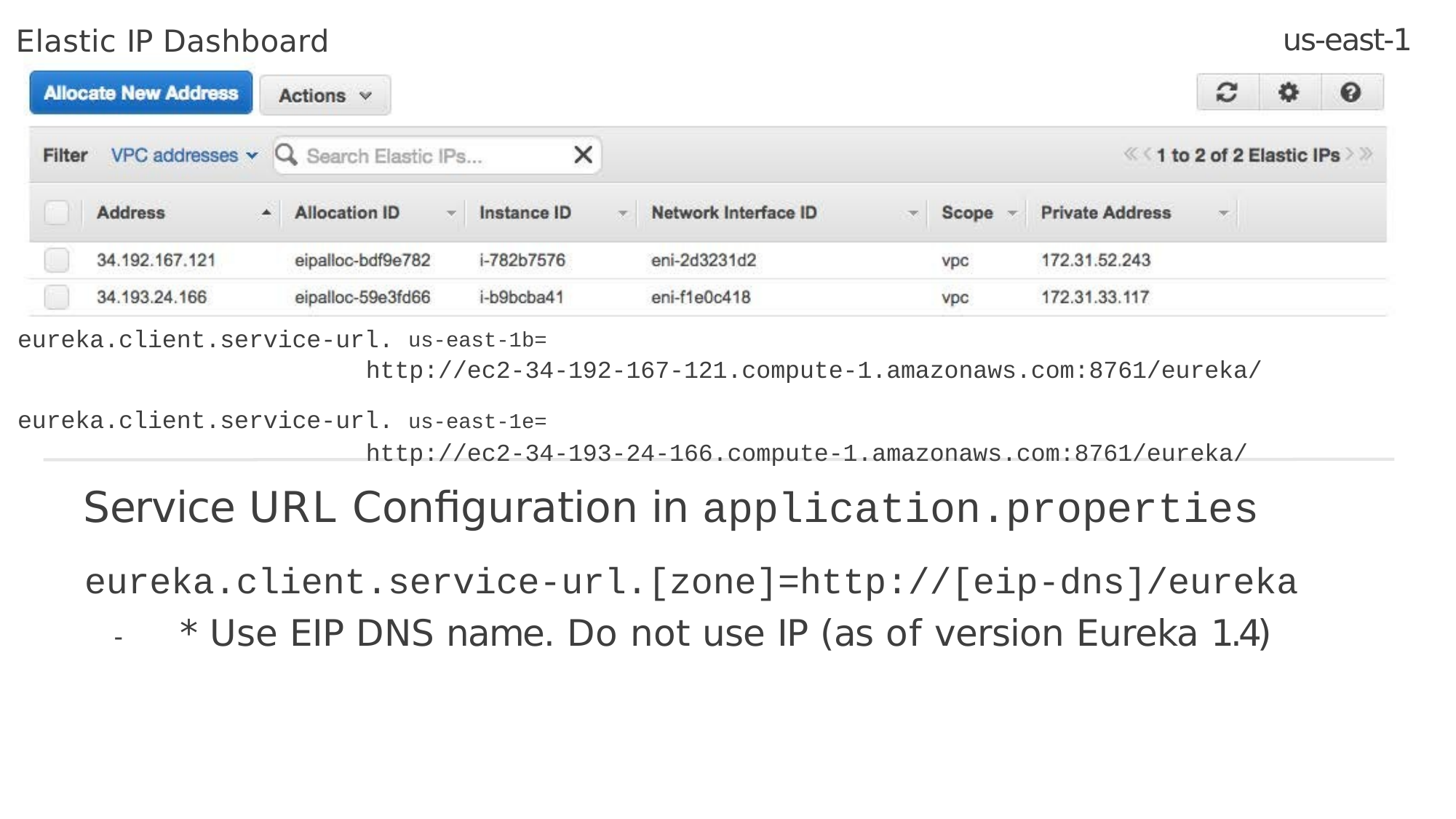

us-east-1
Elastic IP Dashboard

eureka.client.service-url. us-east-1b=
http://ec2-34-192-167-121.compute-1.amazonaws.com:8761/eureka/
eureka.client.service-url. us-east-1e=
http://ec2-34-193-24-166.compute-1.amazonaws.com:8761/eureka/

Service URL Configuration in application.properties
eureka.client.service-url.[zone]=http://[eip-dns]/eureka
-	* Use EIP DNS name. Do not use IP (as of version Eureka 1.4)